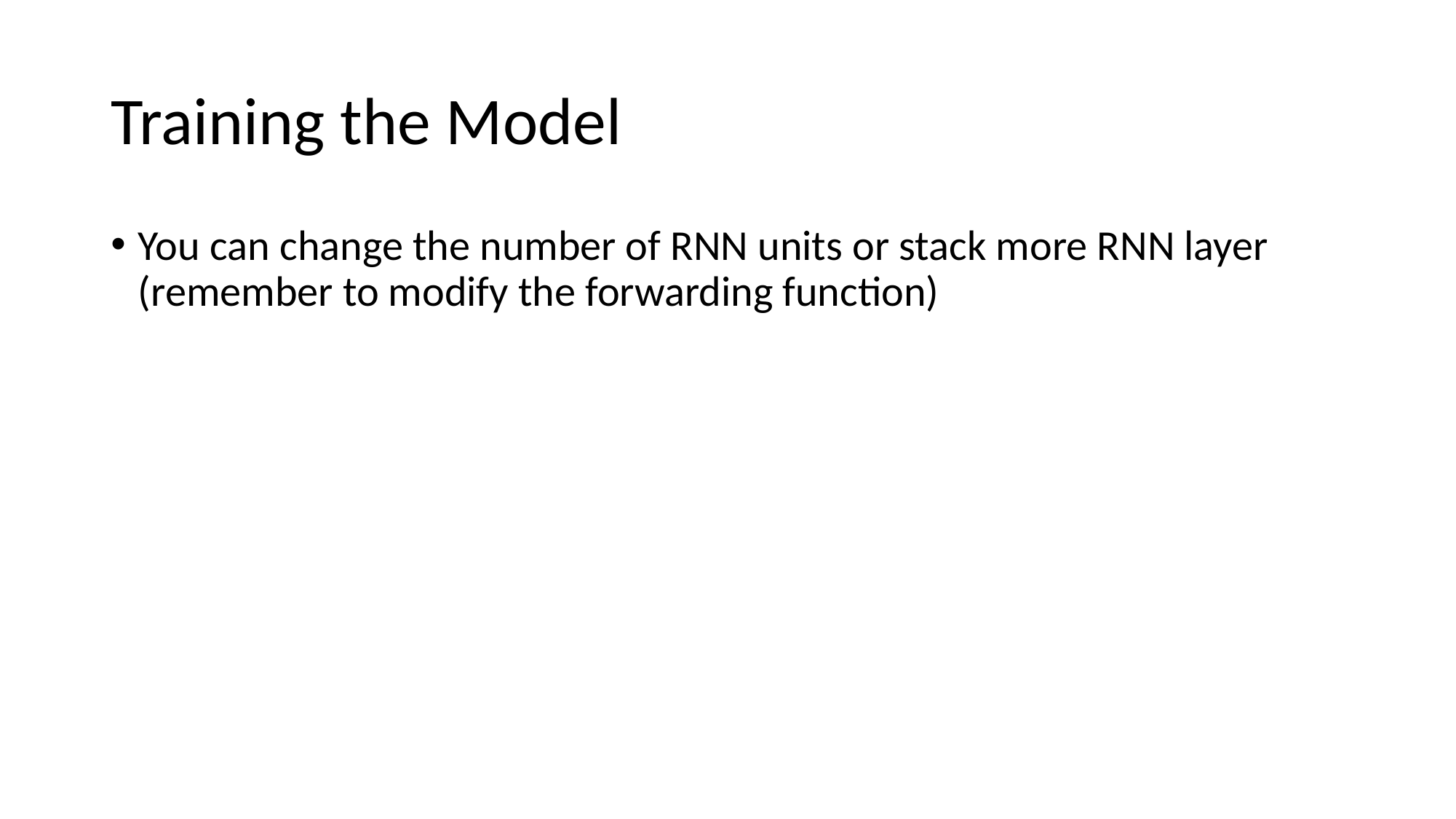

# Training the Model
You can change the number of RNN units or stack more RNN layer (remember to modify the forwarding function)